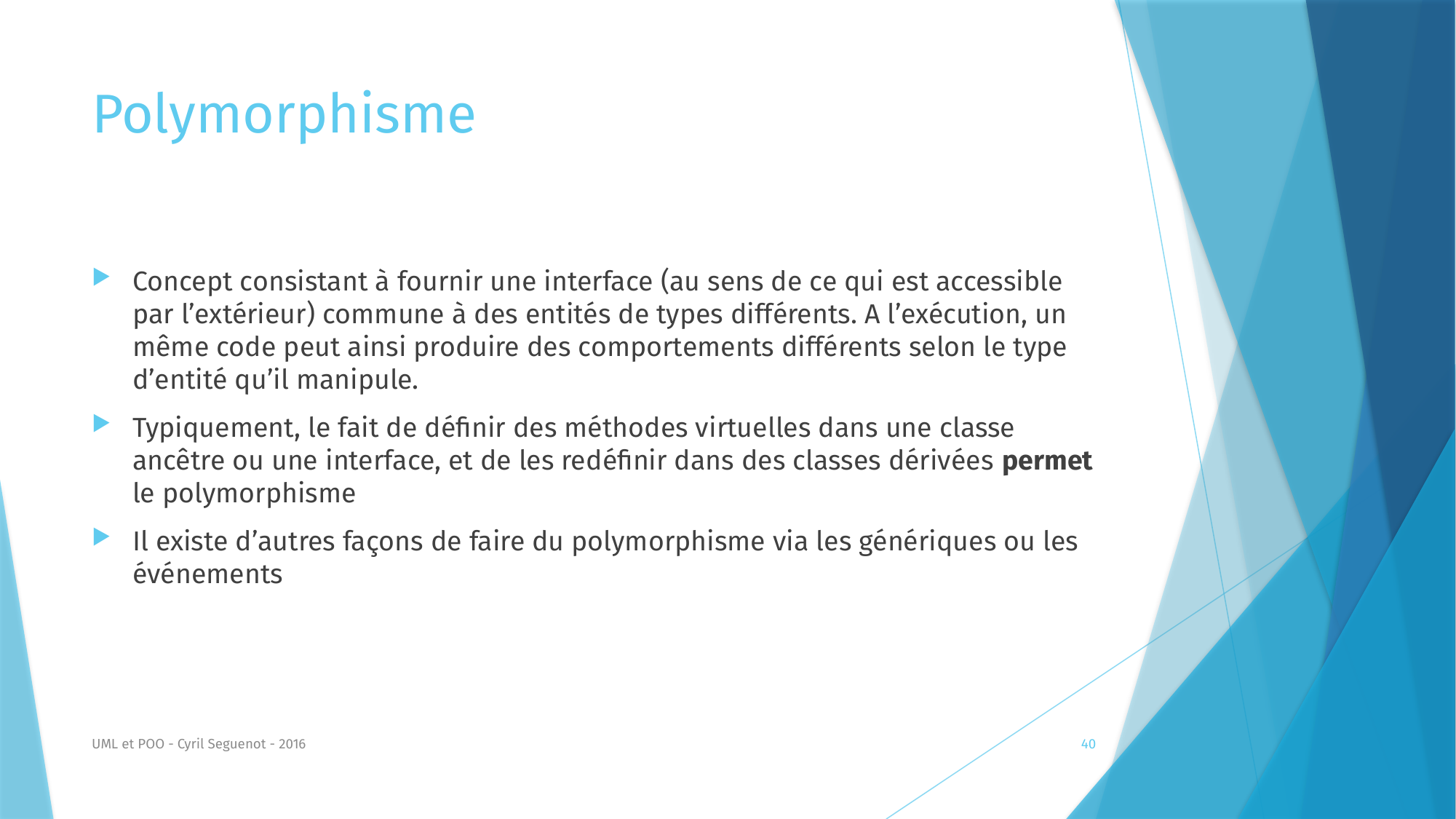

# Polymorphisme
Concept consistant à fournir une interface (au sens de ce qui est accessible par l’extérieur) commune à des entités de types différents. A l’exécution, un même code peut ainsi produire des comportements différents selon le type d’entité qu’il manipule.
Typiquement, le fait de définir des méthodes virtuelles dans une classe ancêtre ou une interface, et de les redéfinir dans des classes dérivées permet le polymorphisme
Il existe d’autres façons de faire du polymorphisme via les génériques ou les événements

UML et POO - Cyril Seguenot - 2016
40